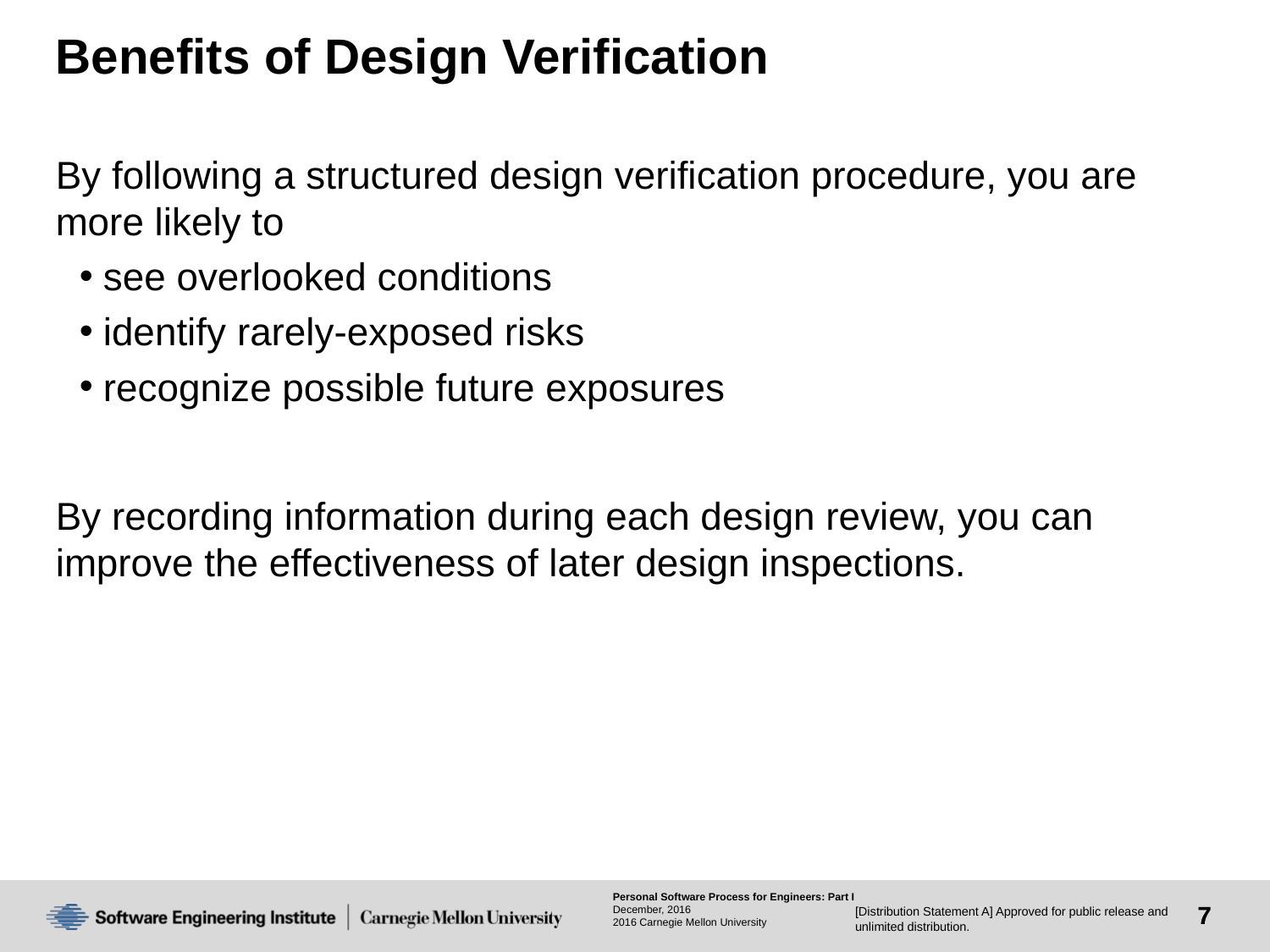

# Benefits of Design Verification
By following a structured design verification procedure, you are more likely to
see overlooked conditions
identify rarely-exposed risks
recognize possible future exposures

By recording information during each design review, you can improve the effectiveness of later design inspections.